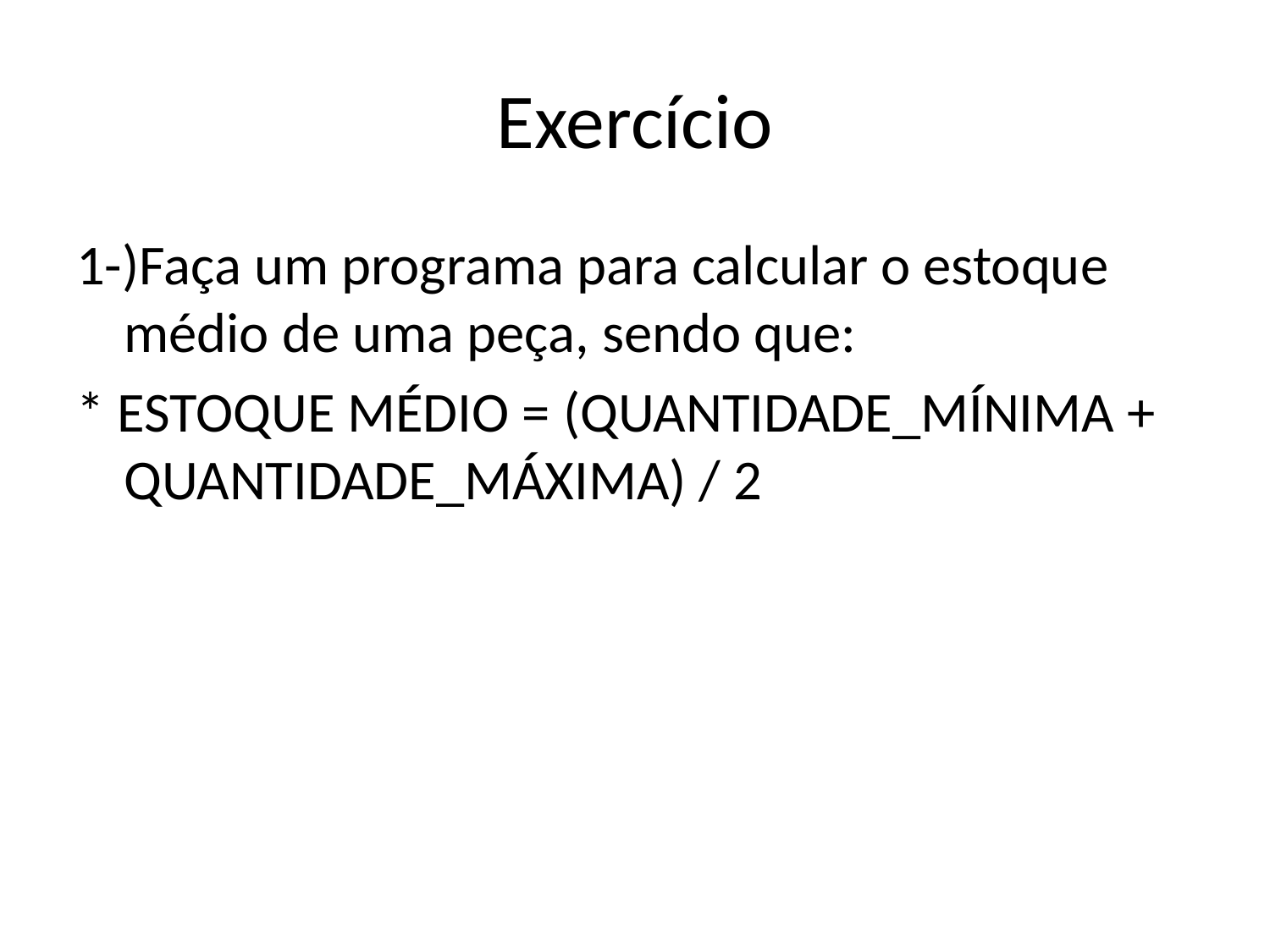

# Exercício
1-)Faça um programa para calcular o estoque médio de uma peça, sendo que:
* ESTOQUE MÉDIO = (QUANTIDADE_MÍNIMA + QUANTIDADE_MÁXIMA) / 2